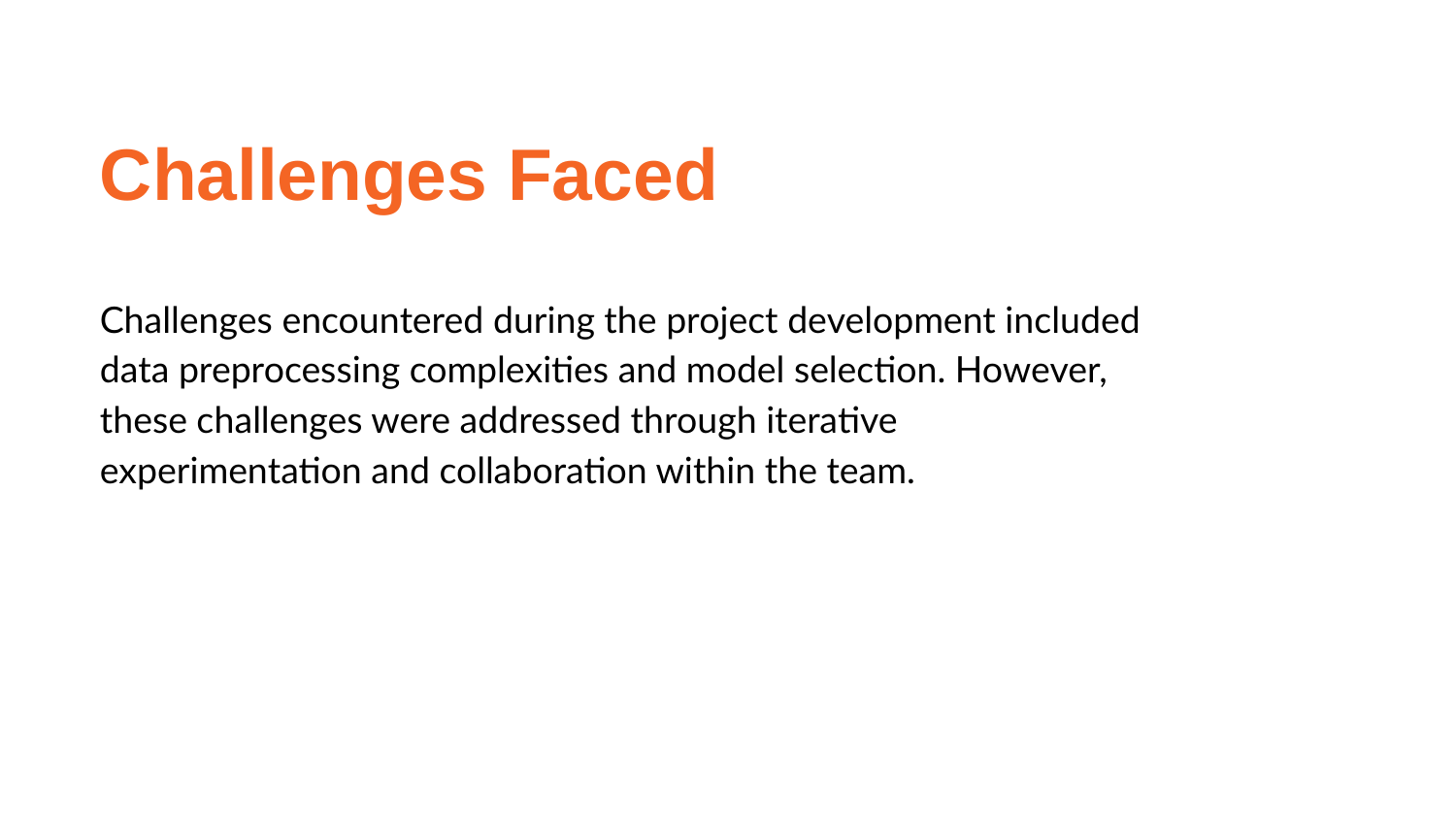

Challenges Faced
Challenges encountered during the project development included data preprocessing complexities and model selection. However, these challenges were addressed through iterative experimentation and collaboration within the team.